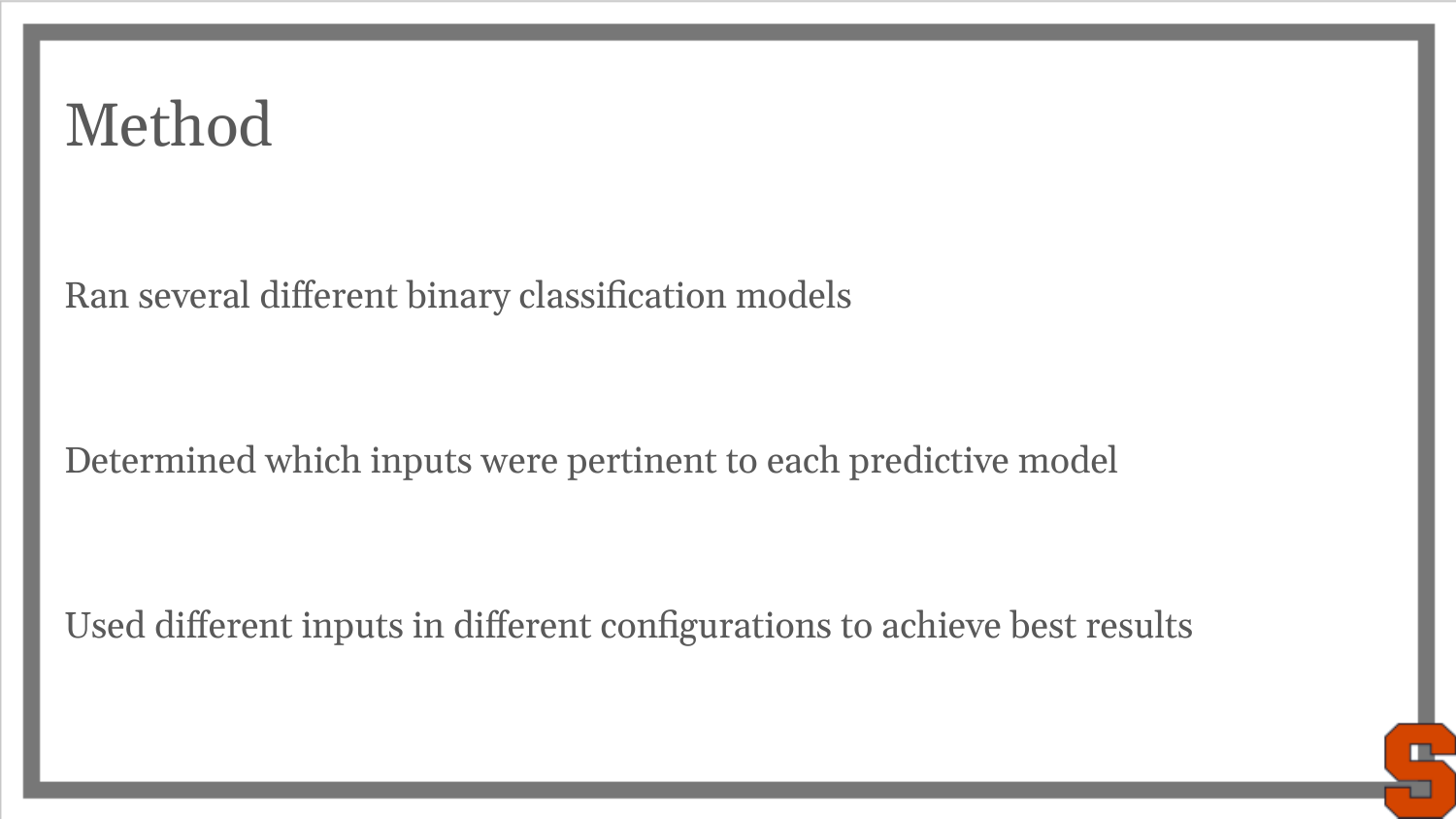

# Method
Ran several different binary classification models

Determined which inputs were pertinent to each predictive model

Used different inputs in different configurations to achieve best results